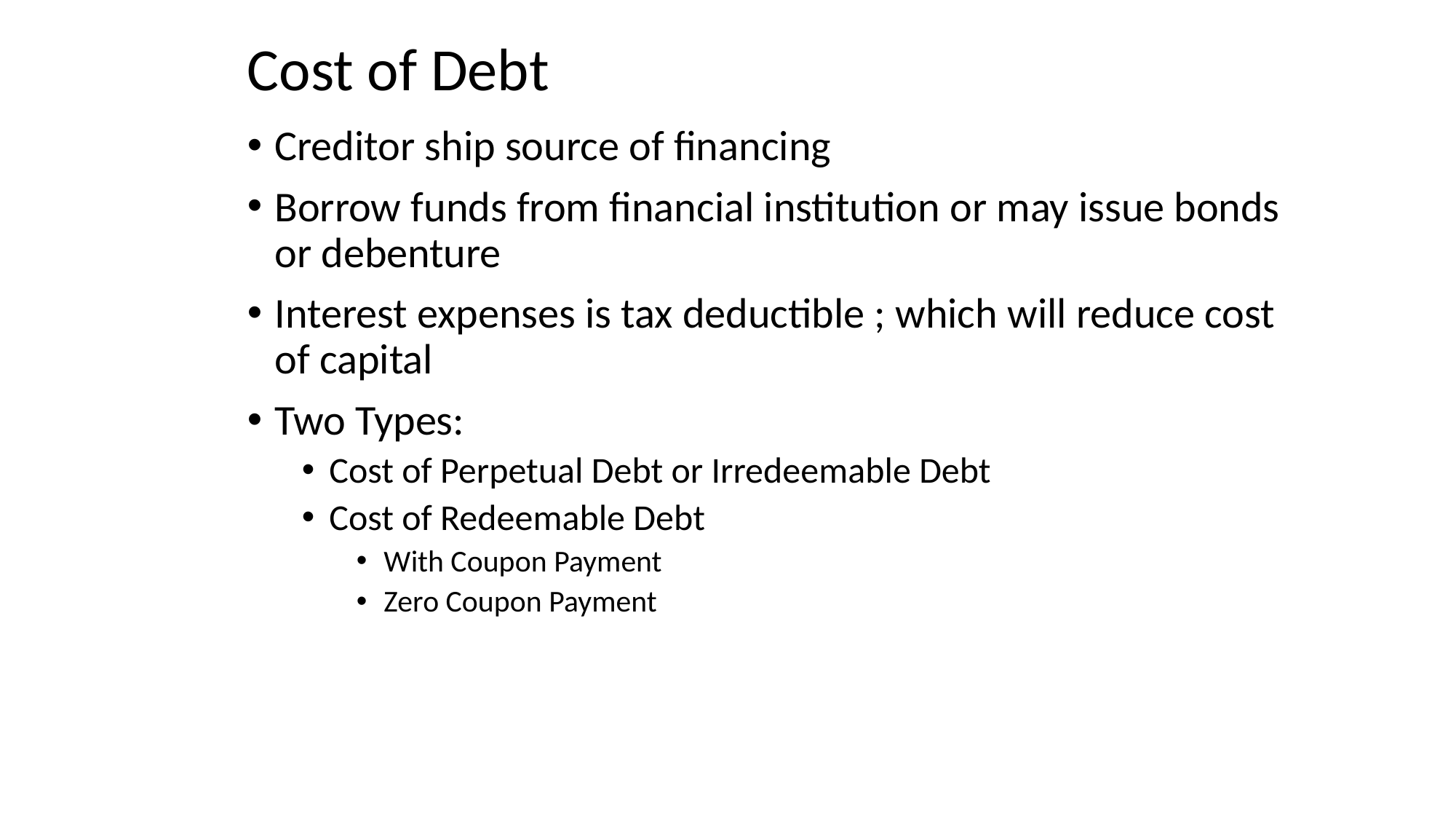

# Cost of Debt
Creditor ship source of financing
Borrow funds from financial institution or may issue bonds or debenture
Interest expenses is tax deductible ; which will reduce cost of capital
Two Types:
Cost of Perpetual Debt or Irredeemable Debt
Cost of Redeemable Debt
With Coupon Payment
Zero Coupon Payment